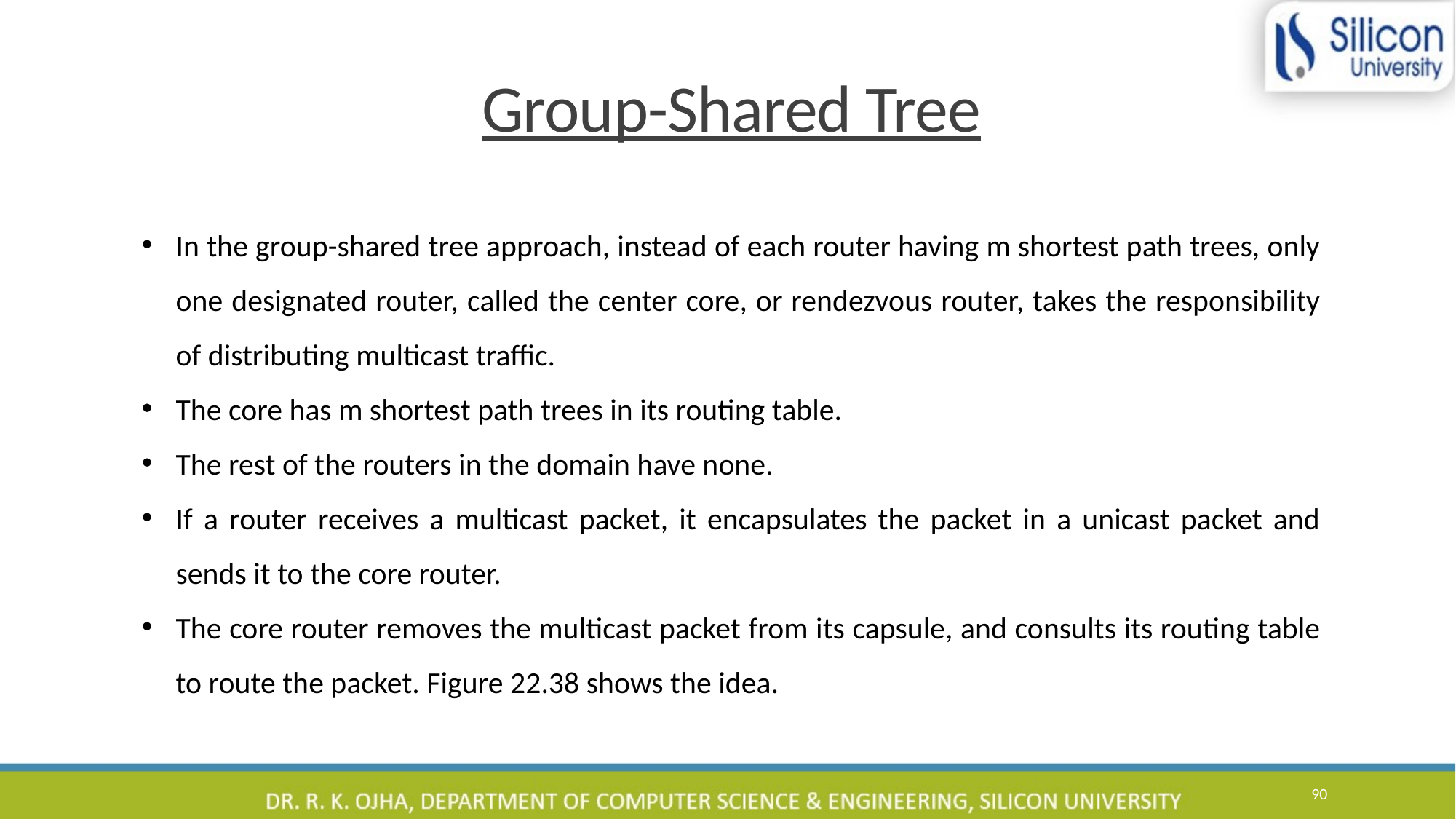

# Group-Shared Tree
In the group-shared tree approach, instead of each router having m shortest path trees, only one designated router, called the center core, or rendezvous router, takes the responsibility of distributing multicast traffic.
The core has m shortest path trees in its routing table.
The rest of the routers in the domain have none.
If a router receives a multicast packet, it encapsulates the packet in a unicast packet and sends it to the core router.
The core router removes the multicast packet from its capsule, and consults its routing table to route the packet. Figure 22.38 shows the idea.
90